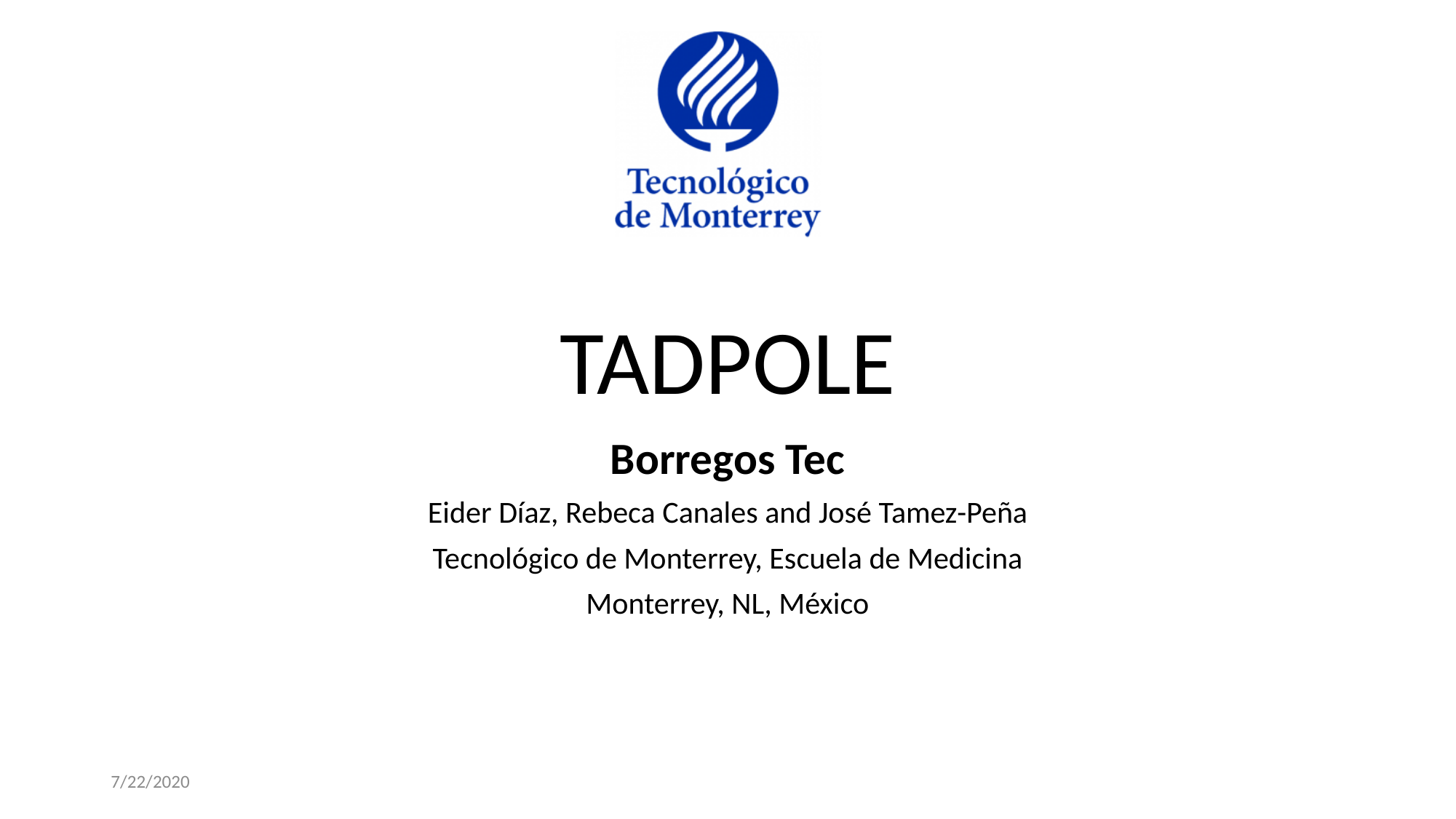

# TADPOLE
Borregos Tec
Eider Díaz, Rebeca Canales and José Tamez-Peña
Tecnológico de Monterrey, Escuela de Medicina
Monterrey, NL, México
7/22/2020